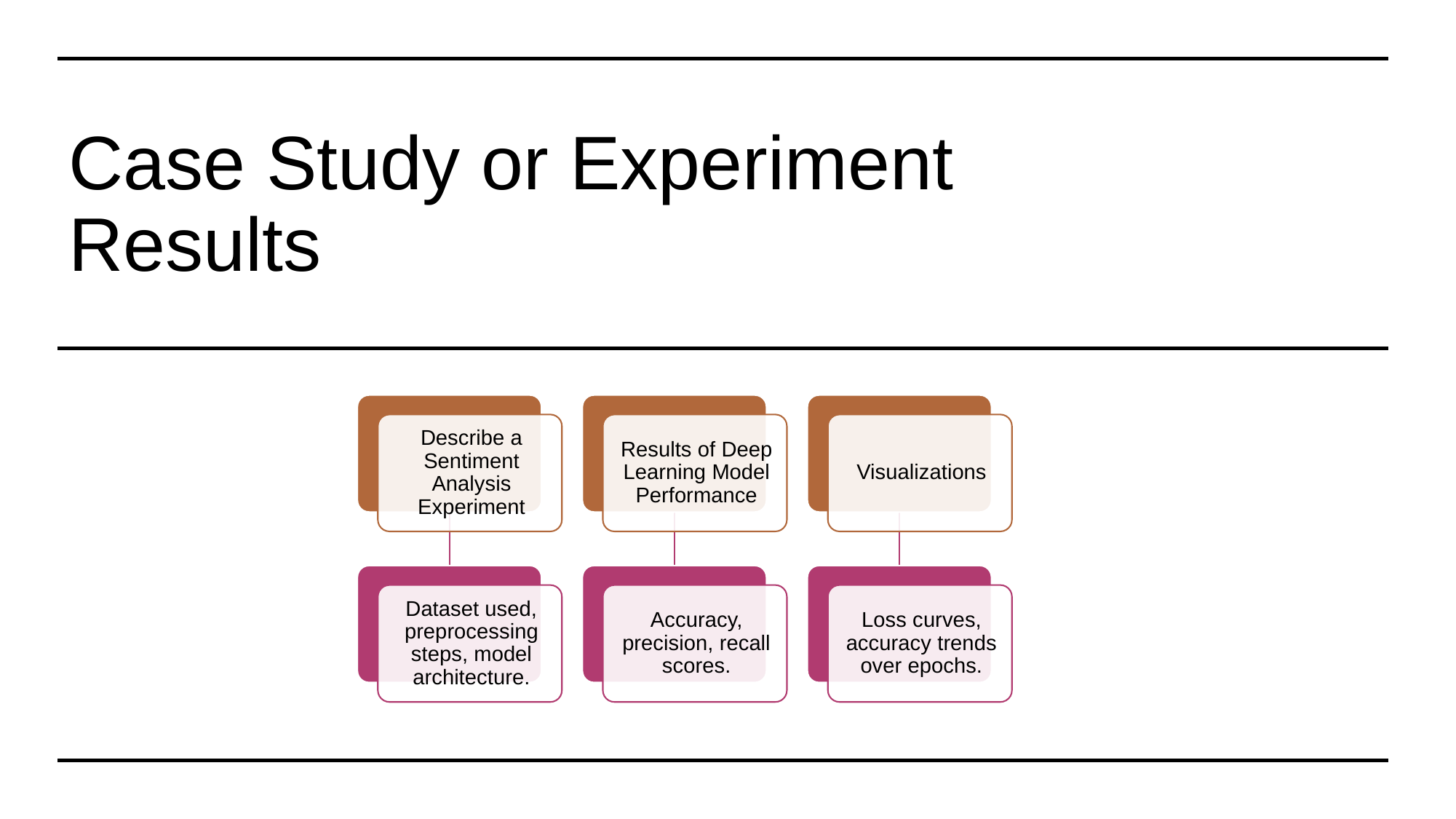

# Case Study or Experiment Results
Describe a Sentiment Analysis Experiment
Dataset used, preprocessing steps, model architecture.
Results of Deep Learning Model Performance
Accuracy, precision, recall scores.
Visualizations
Loss curves, accuracy trends over epochs.